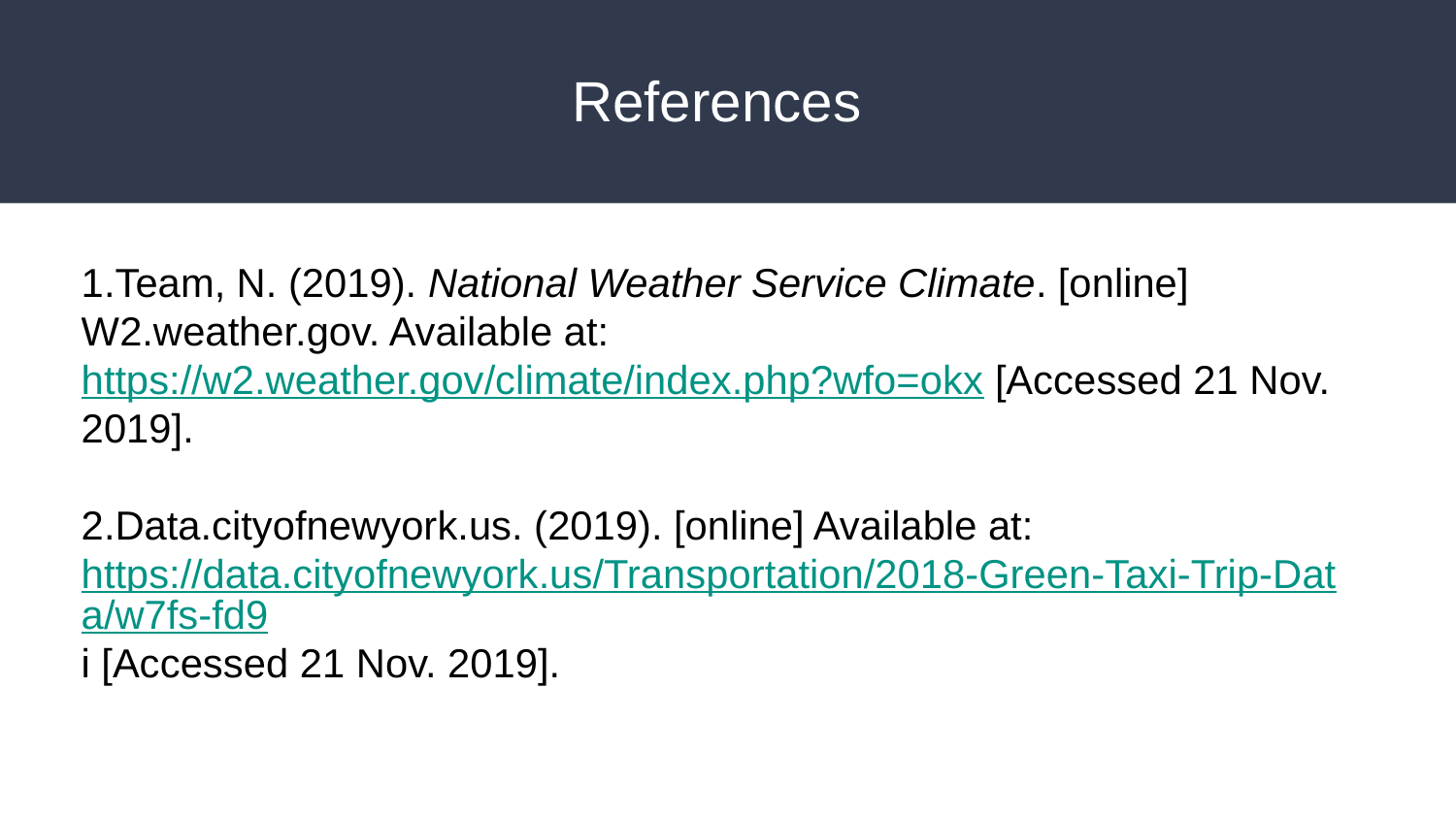

# References
1.Team, N. (2019). National Weather Service Climate. [online] W2.weather.gov. Available at: https://w2.weather.gov/climate/index.php?wfo=okx [Accessed 21 Nov. 2019].

2.Data.cityofnewyork.us. (2019). [online] Available at: https://data.cityofnewyork.us/Transportation/2018-Green-Taxi-Trip-Data/w7fs-fd9i [Accessed 21 Nov. 2019].